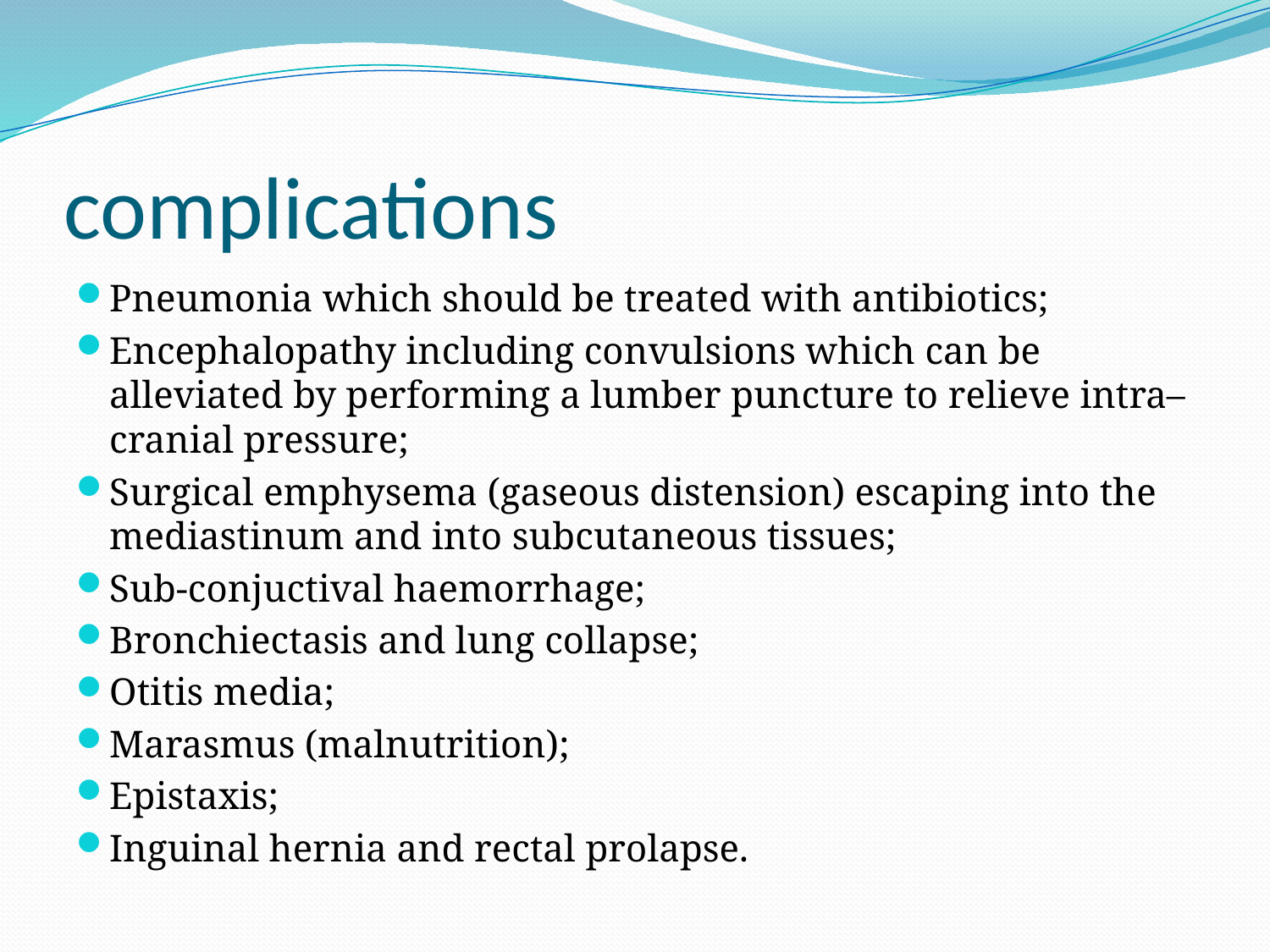

# complications
Pneumonia which should be treated with antibiotics;
Encephalopathy including convulsions which can be alleviated by performing a lumber puncture to relieve intra–cranial pressure;
Surgical emphysema (gaseous distension) escaping into the mediastinum and into subcutaneous tissues;
Sub-conjuctival haemorrhage;
Bronchiectasis and lung collapse;
Otitis media;
Marasmus (malnutrition);
Epistaxis;
Inguinal hernia and rectal prolapse.